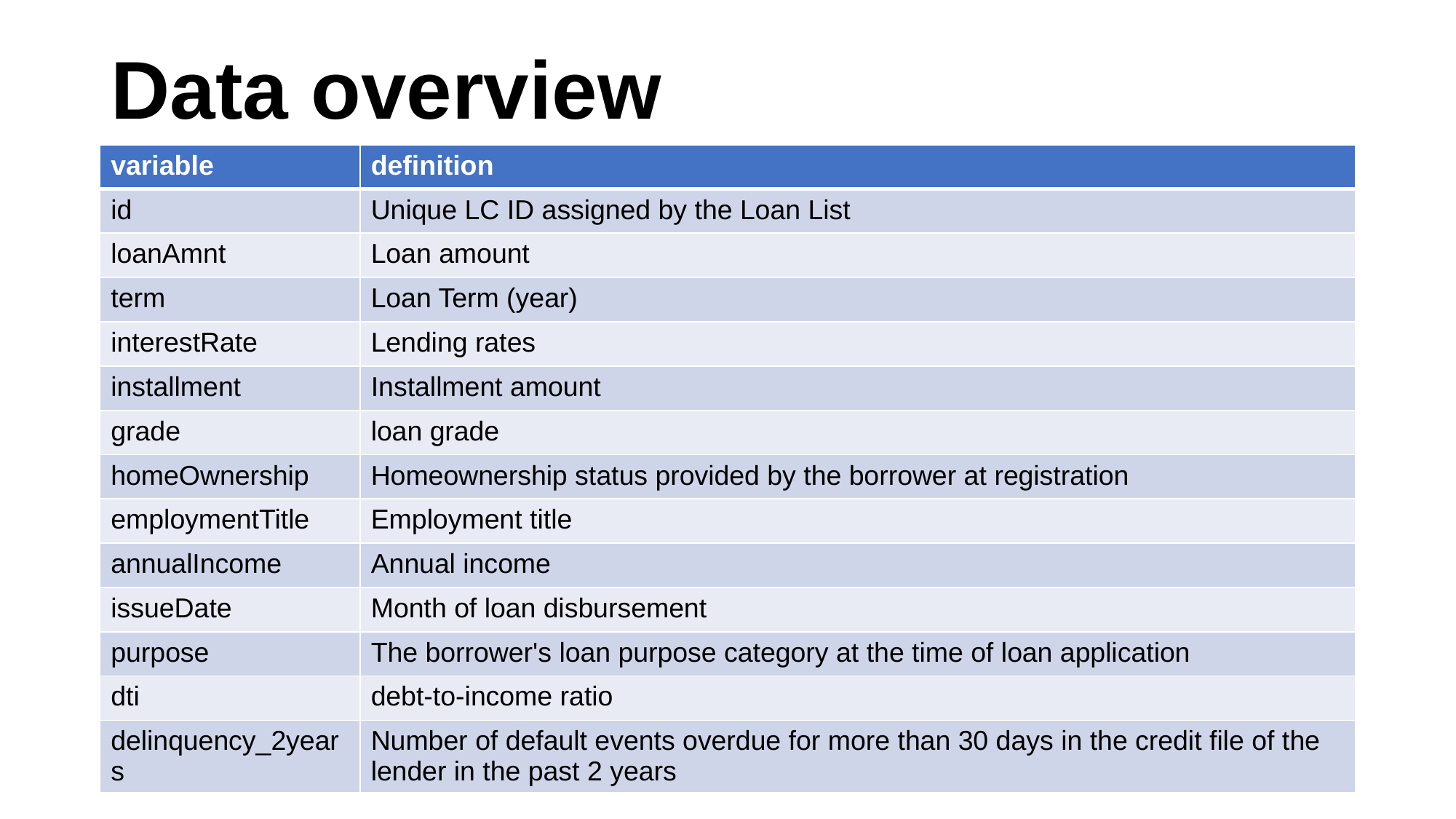

# Data overview
| variable | definition |
| --- | --- |
| id | Unique LC ID assigned by the Loan List |
| loanAmnt | Loan amount |
| term | Loan Term (year) |
| interestRate | Lending rates |
| installment | Installment amount |
| grade | loan grade |
| homeOwnership | Homeownership status provided by the borrower at registration |
| employmentTitle | Employment title |
| annualIncome | Annual income |
| issueDate | Month of loan disbursement |
| purpose | The borrower's loan purpose category at the time of loan application |
| dti | debt-to-income ratio |
| delinquency\_2years | Number of default events overdue for more than 30 days in the credit file of the lender in the past 2 years |